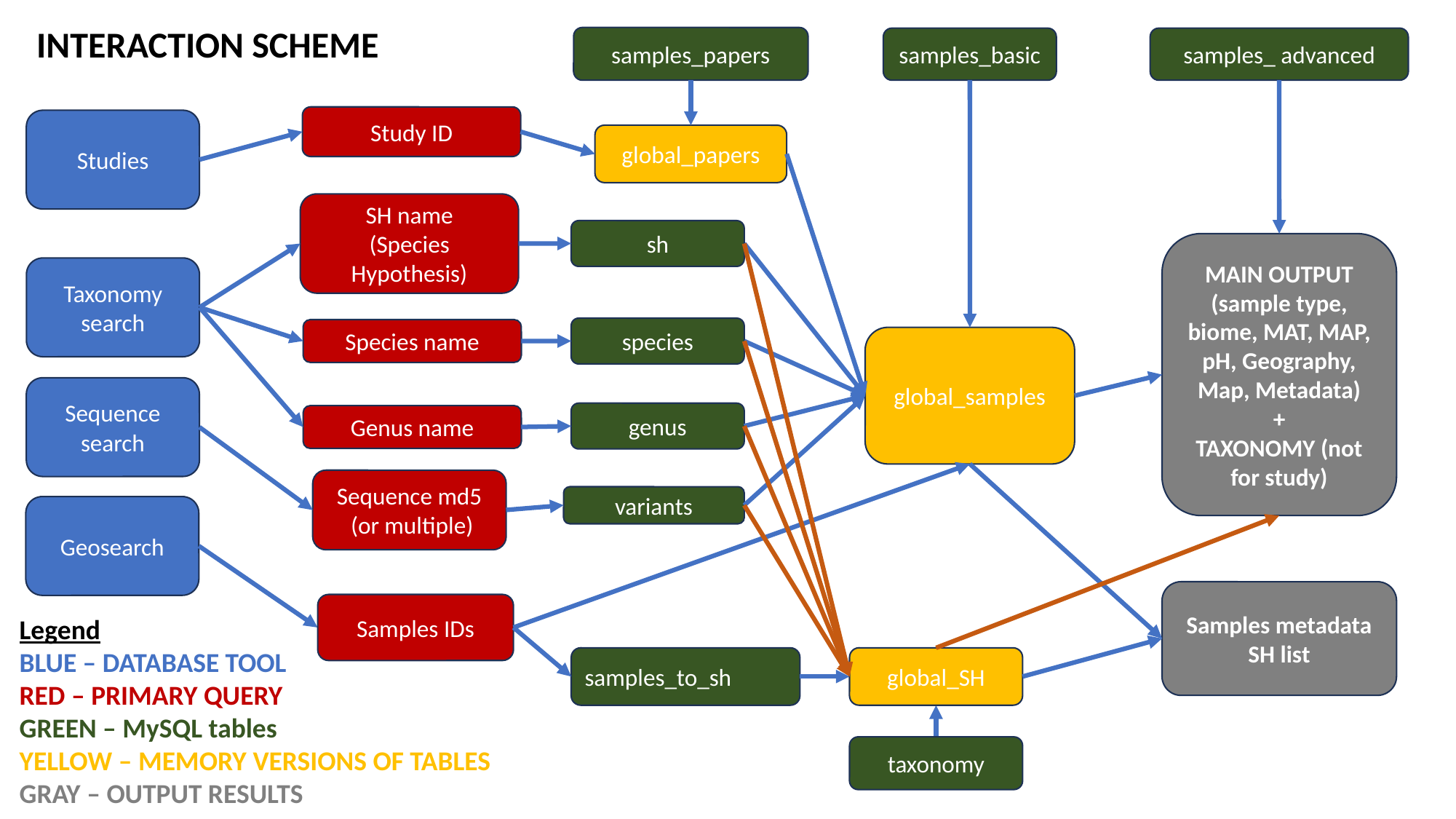

INTERACTION SCHEME
samples_papers
samples_basic
samples_ advanced
Study ID
Studies
global_papers
SH name
(Species Hypothesis)
sh
MAIN OUTPUT
(sample type, biome, MAT, MAP, pH, Geography, Map, Metadata)
+
TAXONOMY (not for study)
Taxonomy search
species
Species name
global_samples
Sequence
search
genus
Genus name
Sequence md5
 (or multiple)
variants
Geosearch
Samples metadata
SH list
Samples IDs
Legend
BLUE – DATABASE TOOL
RED – PRIMARY QUERY
GREEN – MySQL tables
YELLOW – MEMORY VERSIONS OF TABLES
GRAY – OUTPUT RESULTS
samples_to_sh
global_SH
taxonomy